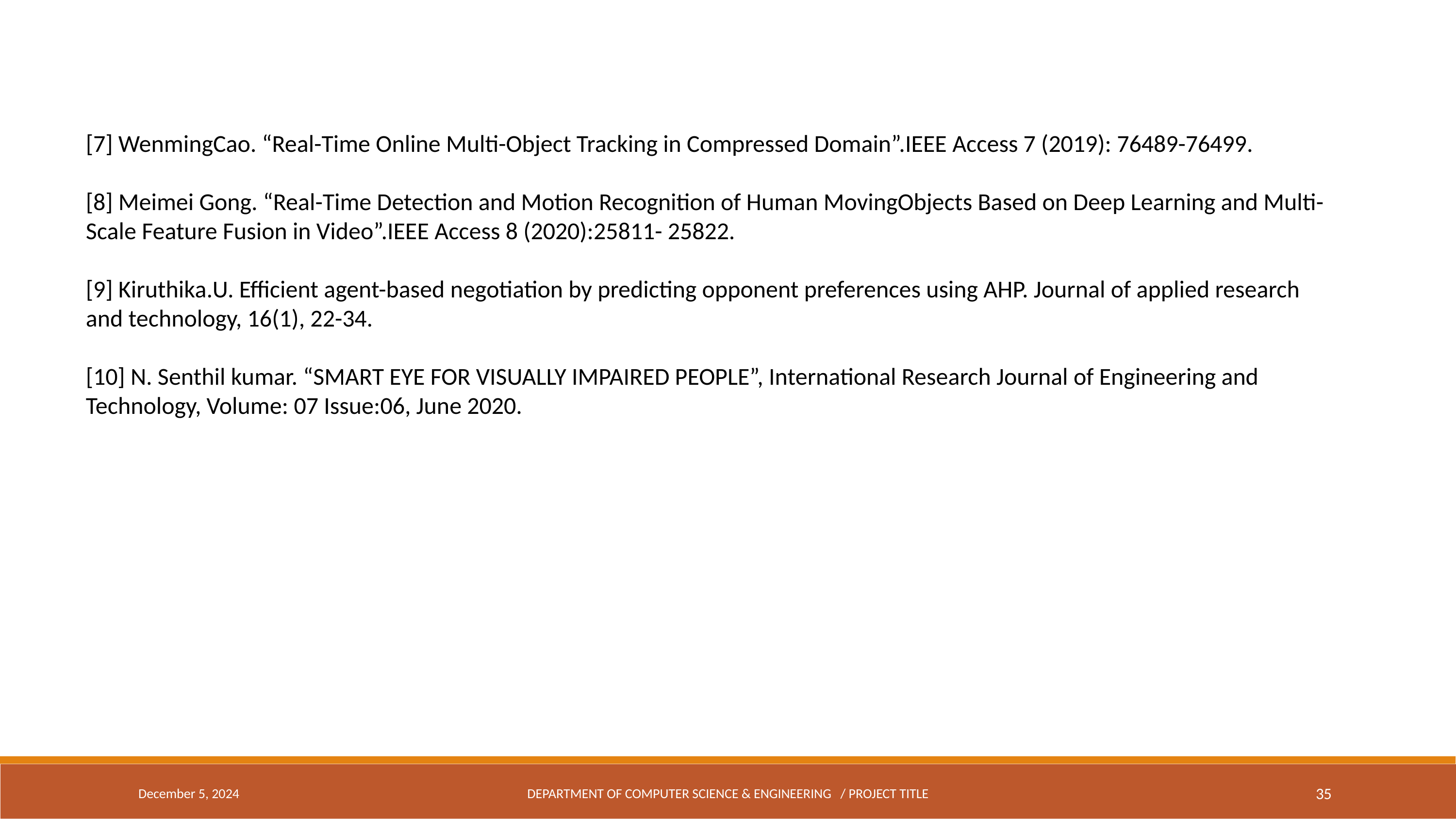

[7] WenmingCao. “Real-Time Online Multi-Object Tracking in Compressed Domain”.IEEE Access 7 (2019): 76489-76499.

[8] Meimei Gong. “Real-Time Detection and Motion Recognition of Human MovingObjects Based on Deep Learning and Multi-Scale Feature Fusion in Video”.IEEE Access 8 (2020):25811- 25822.

[9] Kiruthika.U. Efficient agent-based negotiation by predicting opponent preferences using AHP. Journal of applied research and technology, 16(1), 22-34.

[10] N. Senthil kumar. “SMART EYE FOR VISUALLY IMPAIRED PEOPLE”, International Research Journal of Engineering and Technology, Volume: 07 Issue:06, June 2020.

December 5, 2024
DEPARTMENT OF COMPUTER SCIENCE & ENGINEERING   / PROJECT TITLE
35